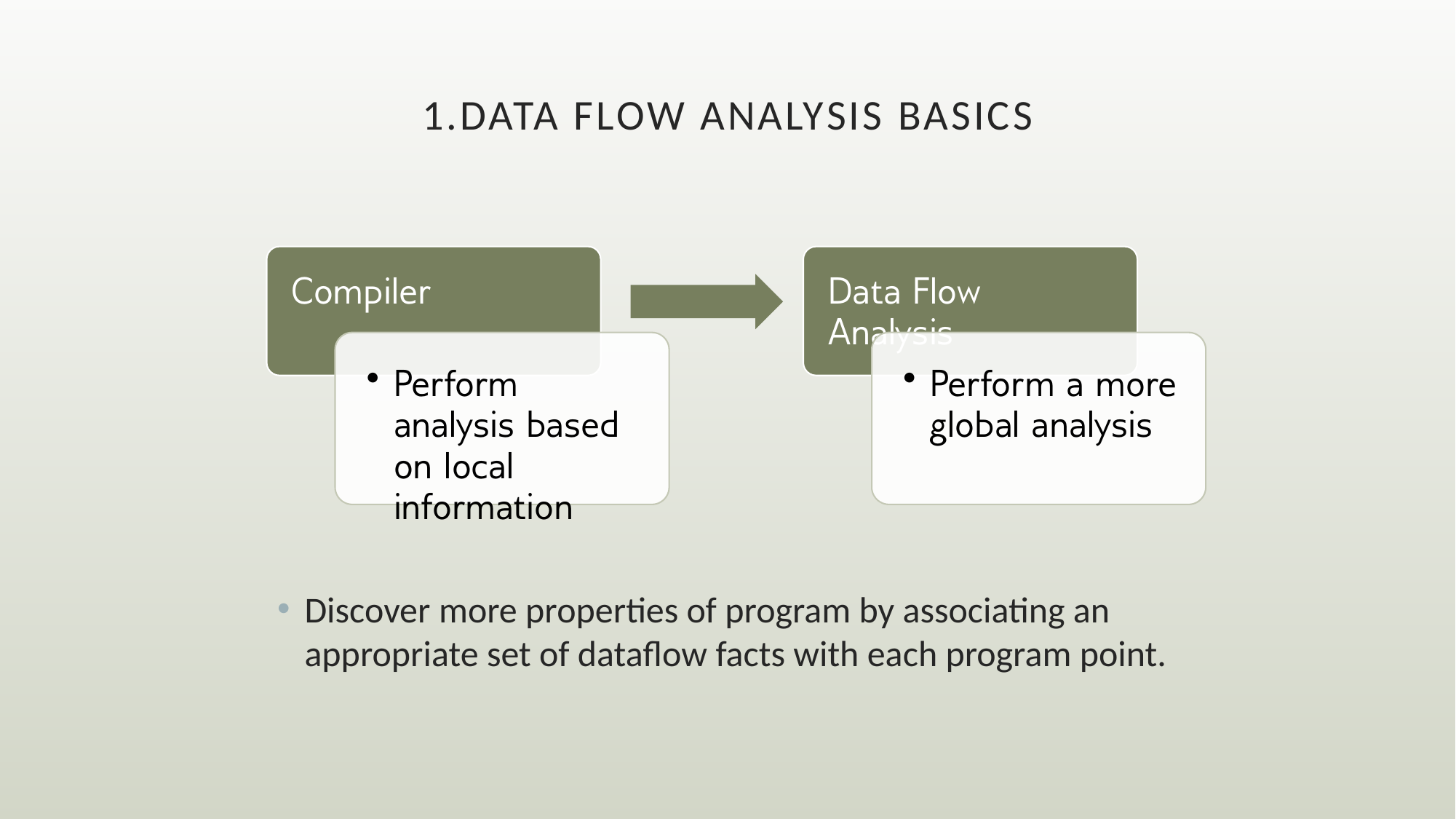

# 1.Data Flow Analysis Basics
Compiler
Perform analysis based on local information

Data Flow Analysis
Perform a more global analysis
Discover more properties of program by associating an appropriate set of dataflow facts with each program point.